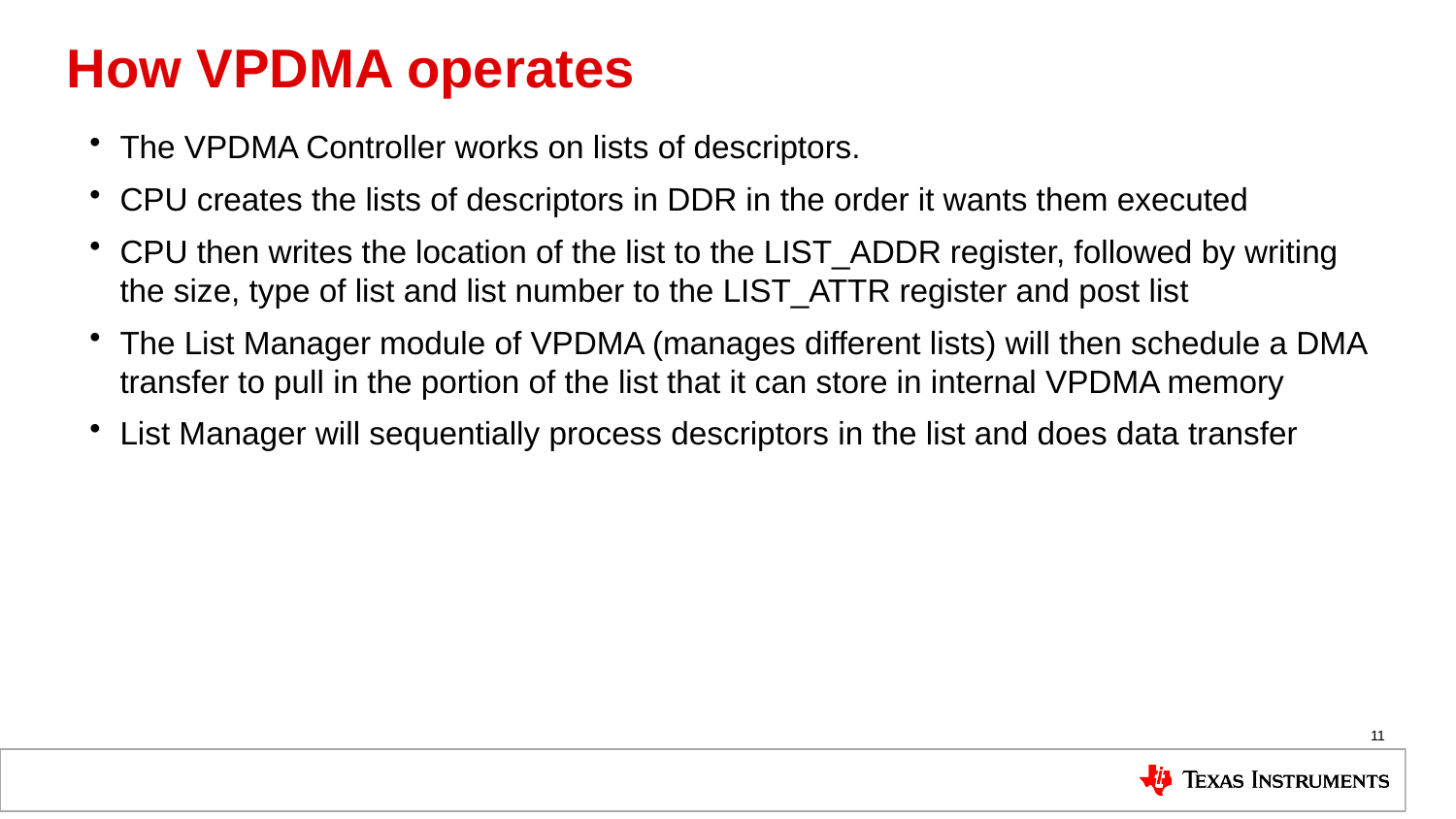

# How VPDMA operates

The VPDMA Controller works on lists of descriptors.
CPU creates the lists of descriptors in DDR in the order it wants them executed
CPU then writes the location of the list to the LIST_ADDR register, followed by writing the size, type of list and list number to the LIST_ATTR register and post list
The List Manager module of VPDMA (manages different lists) will then schedule a DMA transfer to pull in the portion of the list that it can store in internal VPDMA memory
List Manager will sequentially process descriptors in the list and does data transfer

11